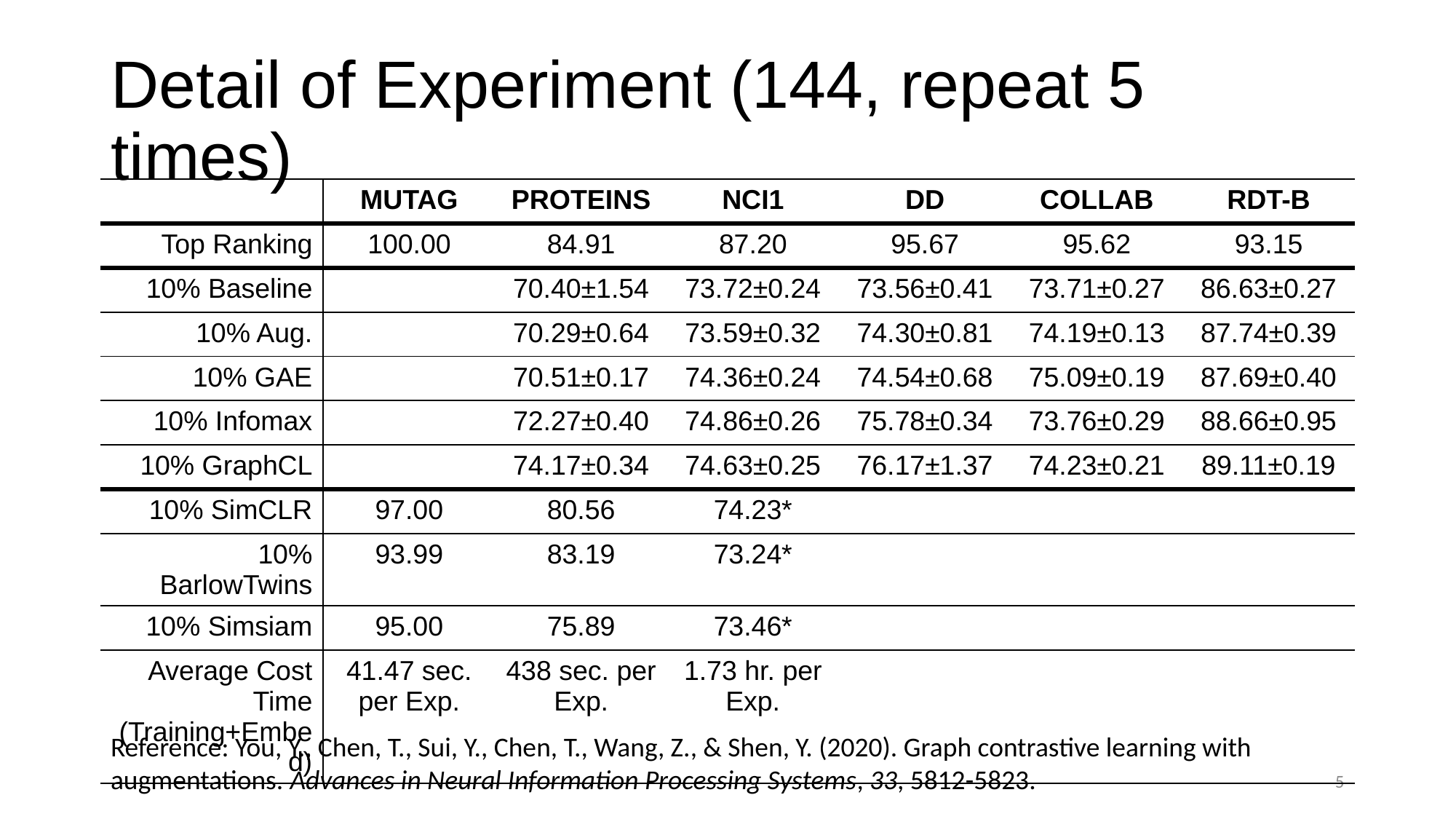

# Detail of Experiment (144, repeat 5 times)
|  | MUTAG | PROTEINS | NCI1 | DD | COLLAB | RDT-B |
| --- | --- | --- | --- | --- | --- | --- |
| Top Ranking | 100.00 | 84.91 | 87.20 | 95.67 | 95.62 | 93.15 |
| 10% Baseline |  | 70.40±1.54 | 73.72±0.24 | 73.56±0.41 | 73.71±0.27 | 86.63±0.27 |
| 10% Aug. |  | 70.29±0.64 | 73.59±0.32 | 74.30±0.81 | 74.19±0.13 | 87.74±0.39 |
| 10% GAE |  | 70.51±0.17 | 74.36±0.24 | 74.54±0.68 | 75.09±0.19 | 87.69±0.40 |
| 10% Infomax |  | 72.27±0.40 | 74.86±0.26 | 75.78±0.34 | 73.76±0.29 | 88.66±0.95 |
| 10% GraphCL |  | 74.17±0.34 | 74.63±0.25 | 76.17±1.37 | 74.23±0.21 | 89.11±0.19 |
| 10% SimCLR | 97.00 | 80.56 | 74.23\* |  |  |  |
| 10% BarlowTwins | 93.99 | 83.19 | 73.24\* |  |  |  |
| 10% Simsiam | 95.00 | 75.89 | 73.46\* |  |  |  |
| Average Cost Time (Training+Embed) | 41.47 sec. per Exp. | 438 sec. per Exp. | 1.73 hr. per Exp. |  |  |  |
Reference: You, Y., Chen, T., Sui, Y., Chen, T., Wang, Z., & Shen, Y. (2020). Graph contrastive learning with augmentations. Advances in Neural Information Processing Systems, 33, 5812-5823.
5